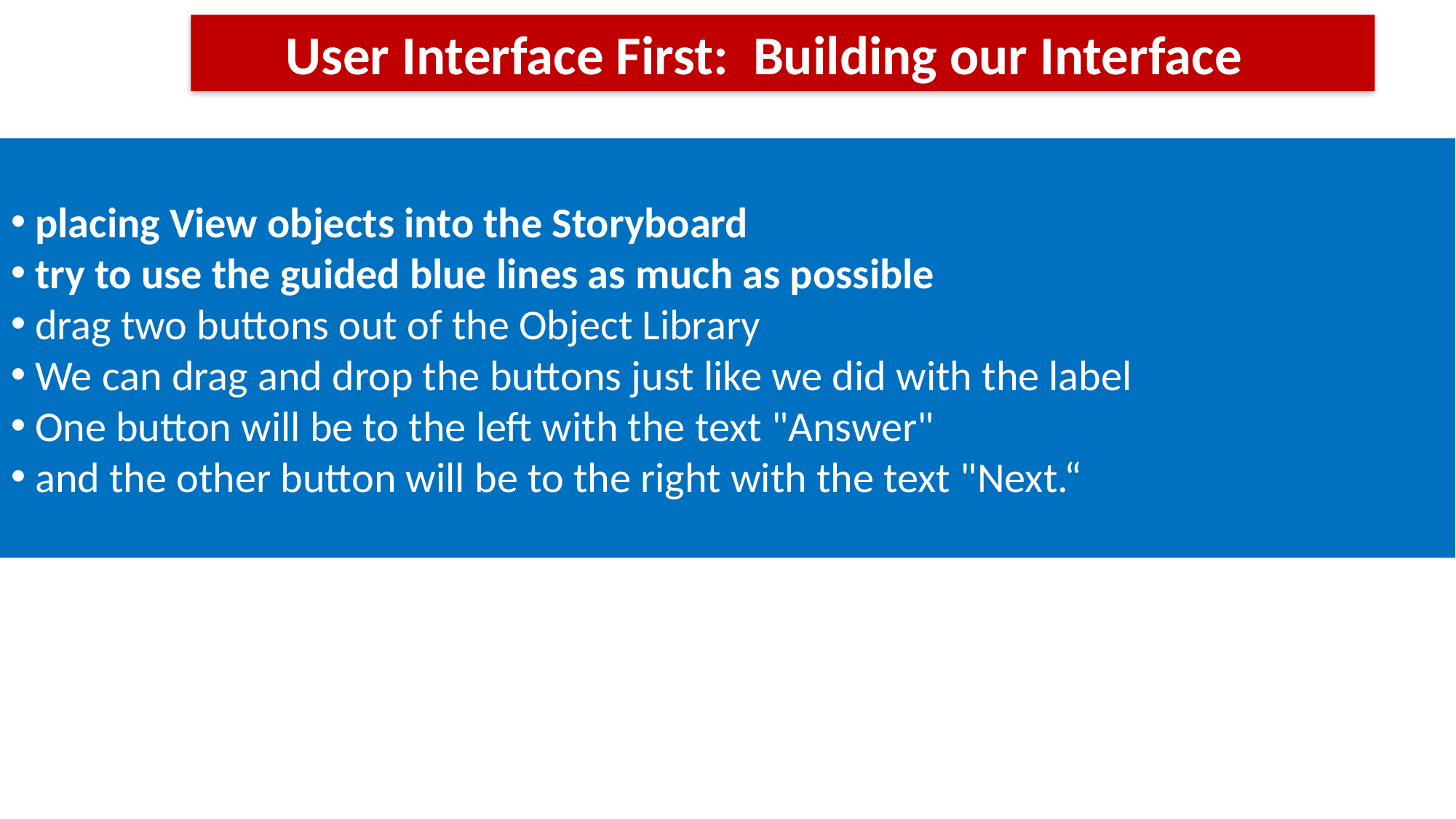

User Interface First:  Building our Interface

 placing View objects into the Storyboard
 try to use the guided blue lines as much as possible
 drag two buttons out of the Object Library
 We can drag and drop the buttons just like we did with the label
 One button will be to the left with the text "Answer"
 and the other button will be to the right with the text "Next.“